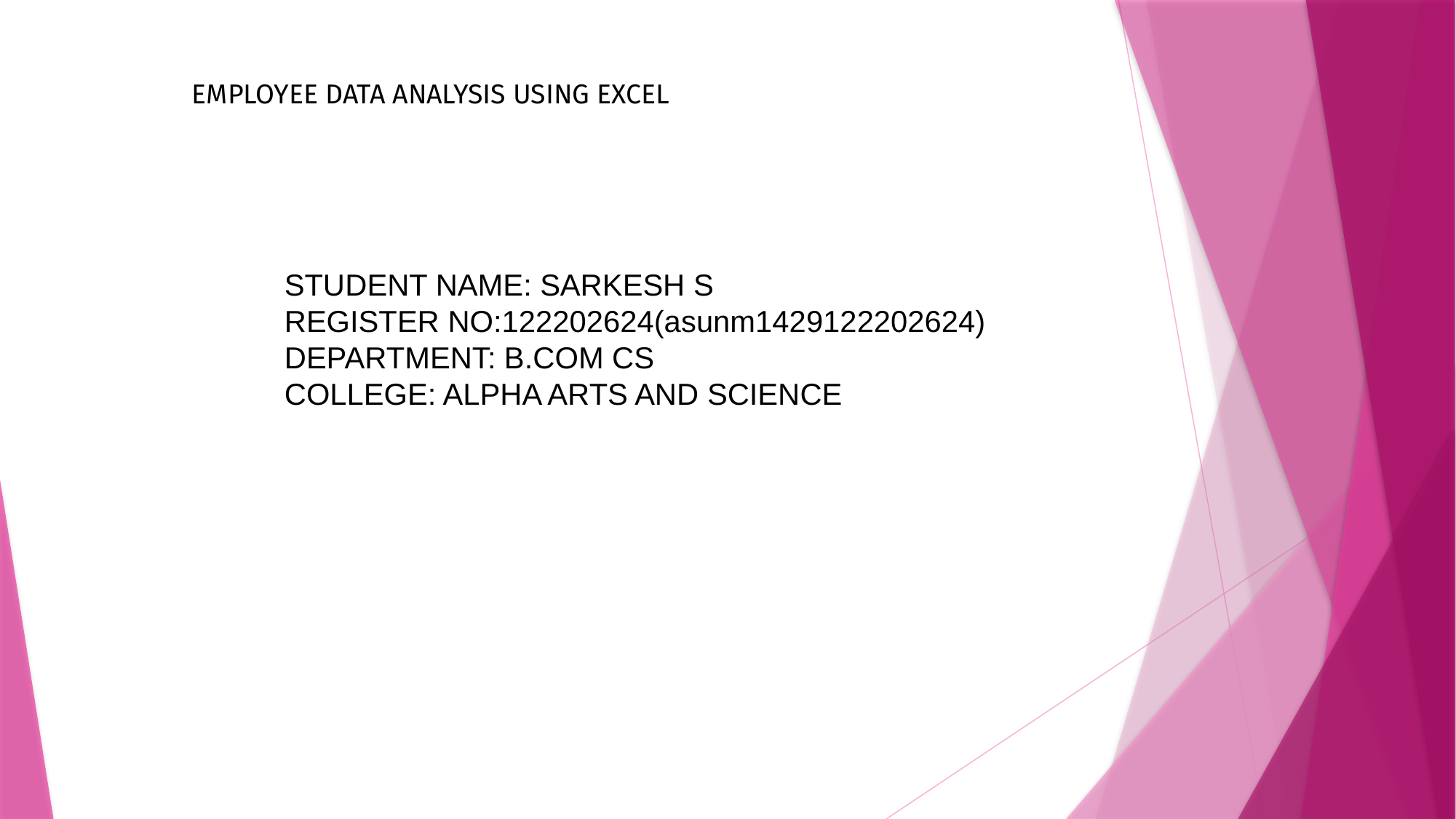

EMPLOYEE DATA ANALYSIS USING EXCEL
STUDENT NAME: SARKESH S
REGISTER NO:122202624(asunm1429122202624)
DEPARTMENT: B.COM CS
COLLEGE: ALPHA ARTS AND SCIENCE